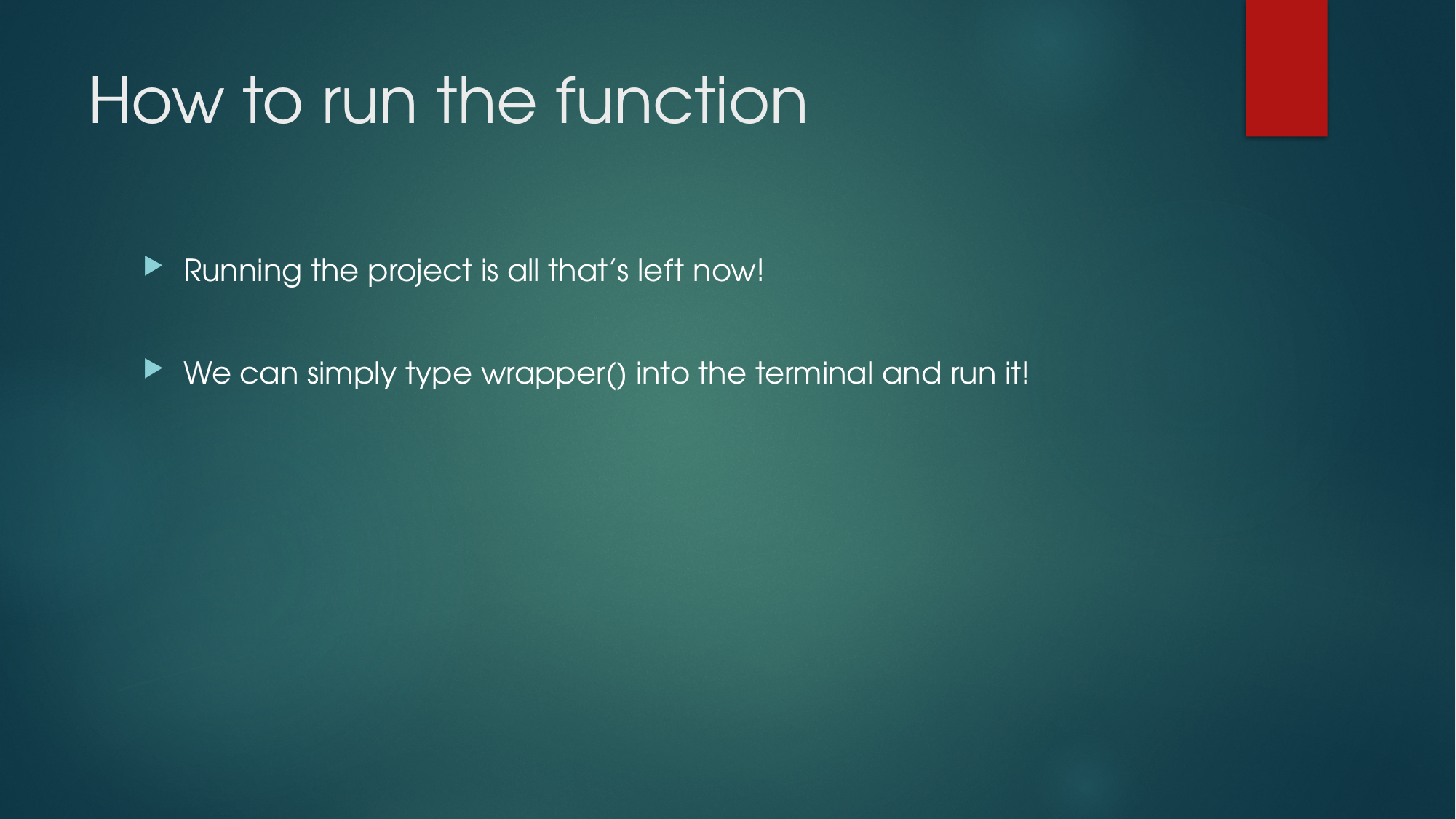

# How to run the function
Running the project is all that’s left now!

We can simply type wrapper() into the terminal and run it!